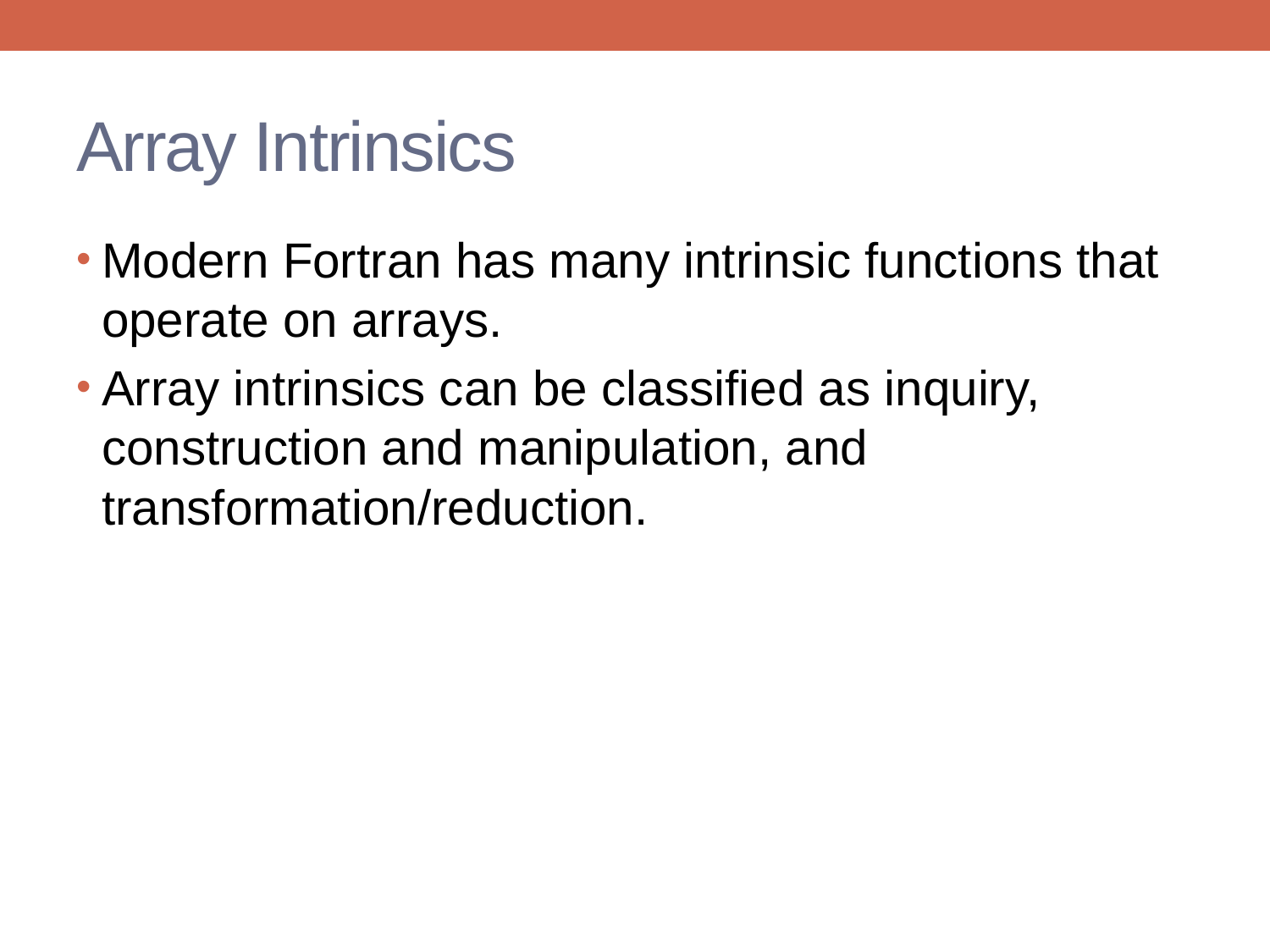

# Array Intrinsics
Modern Fortran has many intrinsic functions that operate on arrays.
Array intrinsics can be classified as inquiry, construction and manipulation, and transformation/reduction.